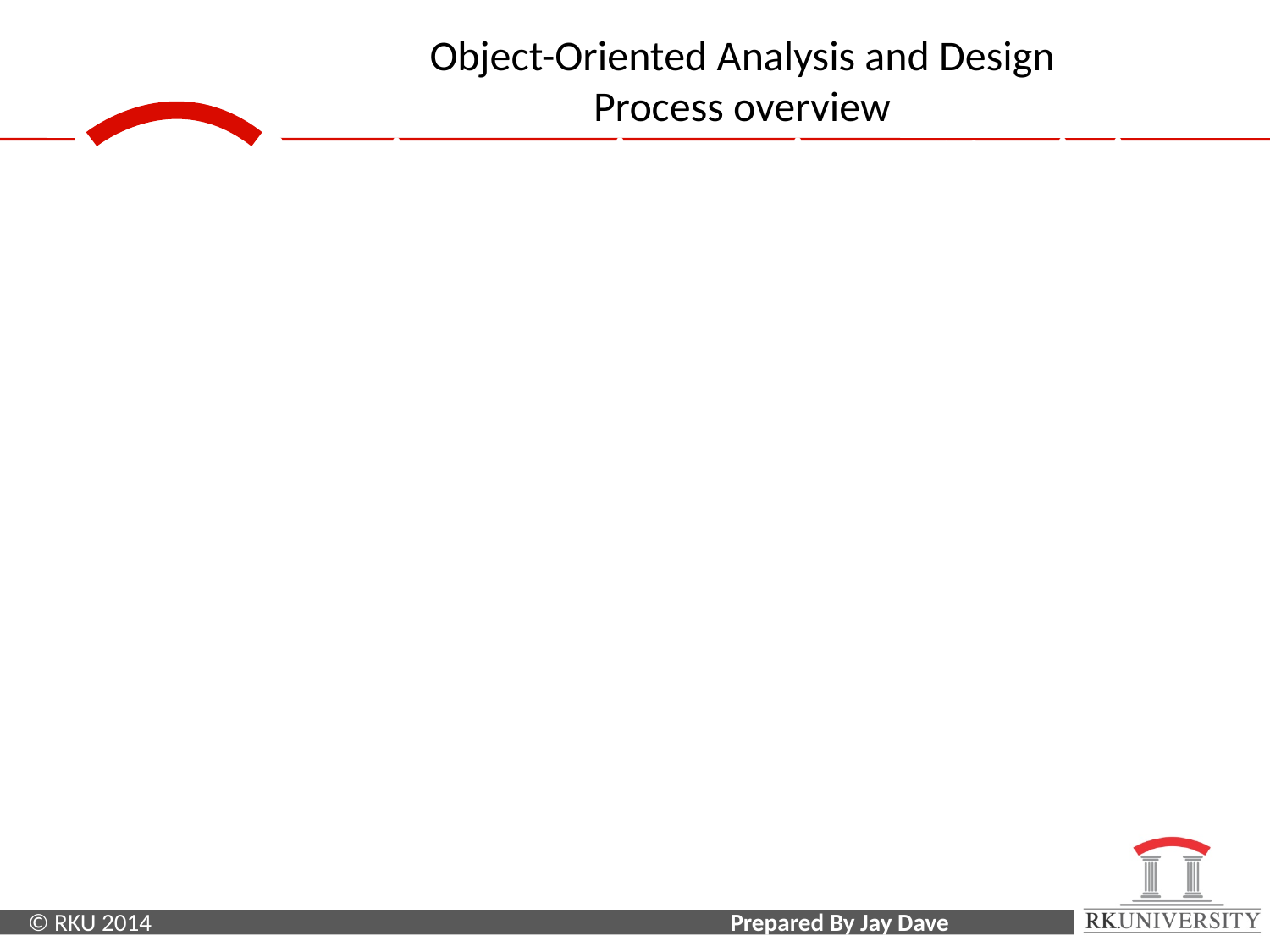

Application Interaction Model
Most domain model focus on building a model of intrinsic concepts.
While Application model focus on the details of the application and consider interaction.
You can construct application interaction model with following steps:
Determine the system boundary
Find actor
Find use cases